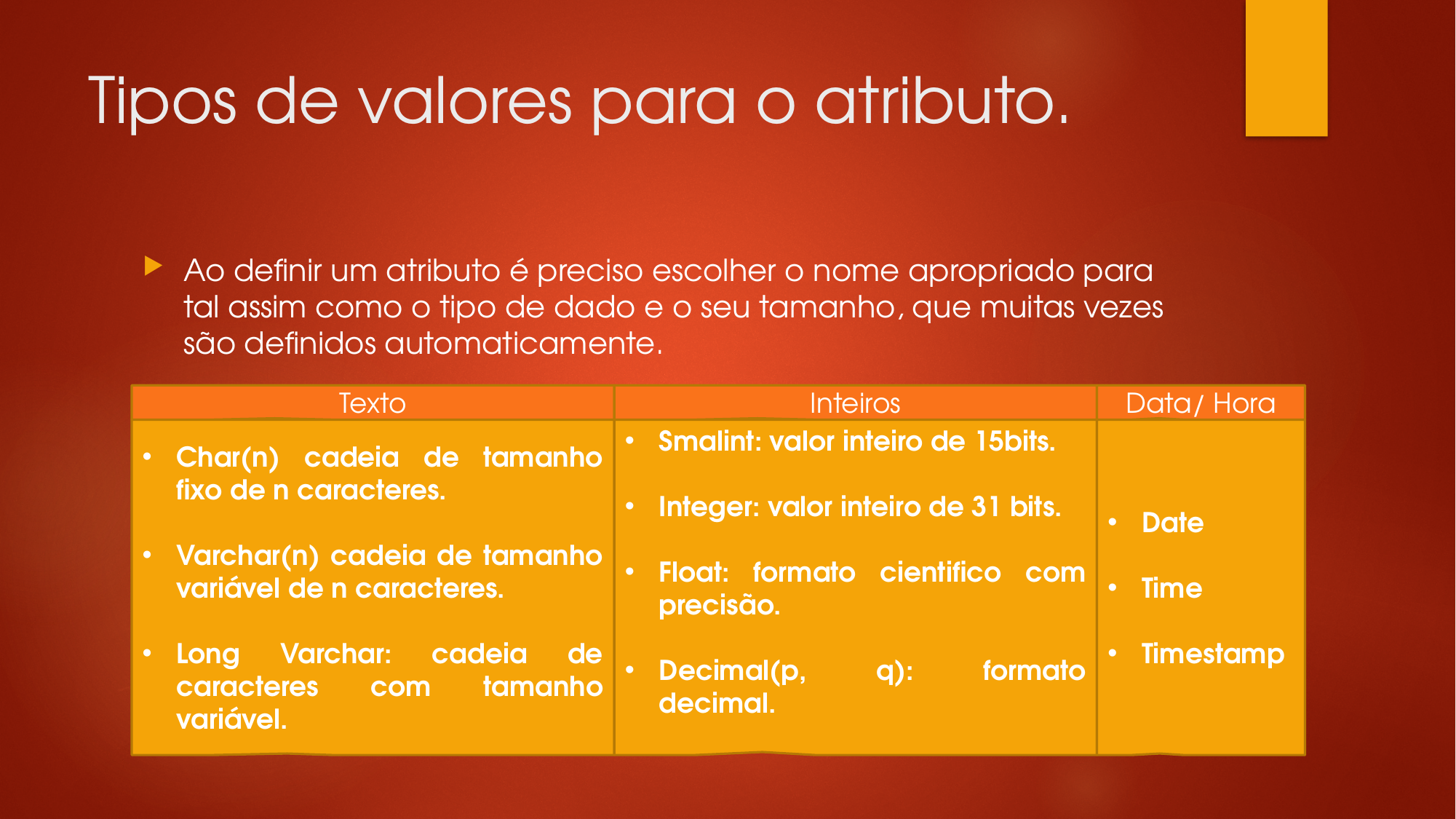

# Tipos de valores para o atributo.
Ao definir um atributo é preciso escolher o nome apropriado para tal assim como o tipo de dado e o seu tamanho, que muitas vezes são definidos automaticamente.

Texto
Inteiros
Data/ Hora

Char(n) cadeia de tamanho fixo de n caracteres.

Varchar(n) cadeia de tamanho variável de n caracteres.

Long Varchar: cadeia de caracteres com tamanho variável.

Smalint: valor inteiro de 15bits.

Integer: valor inteiro de 31 bits.

Float: formato cientifico com precisão.

Decimal(p, q): formato decimal.

Date

Time

Timestamp